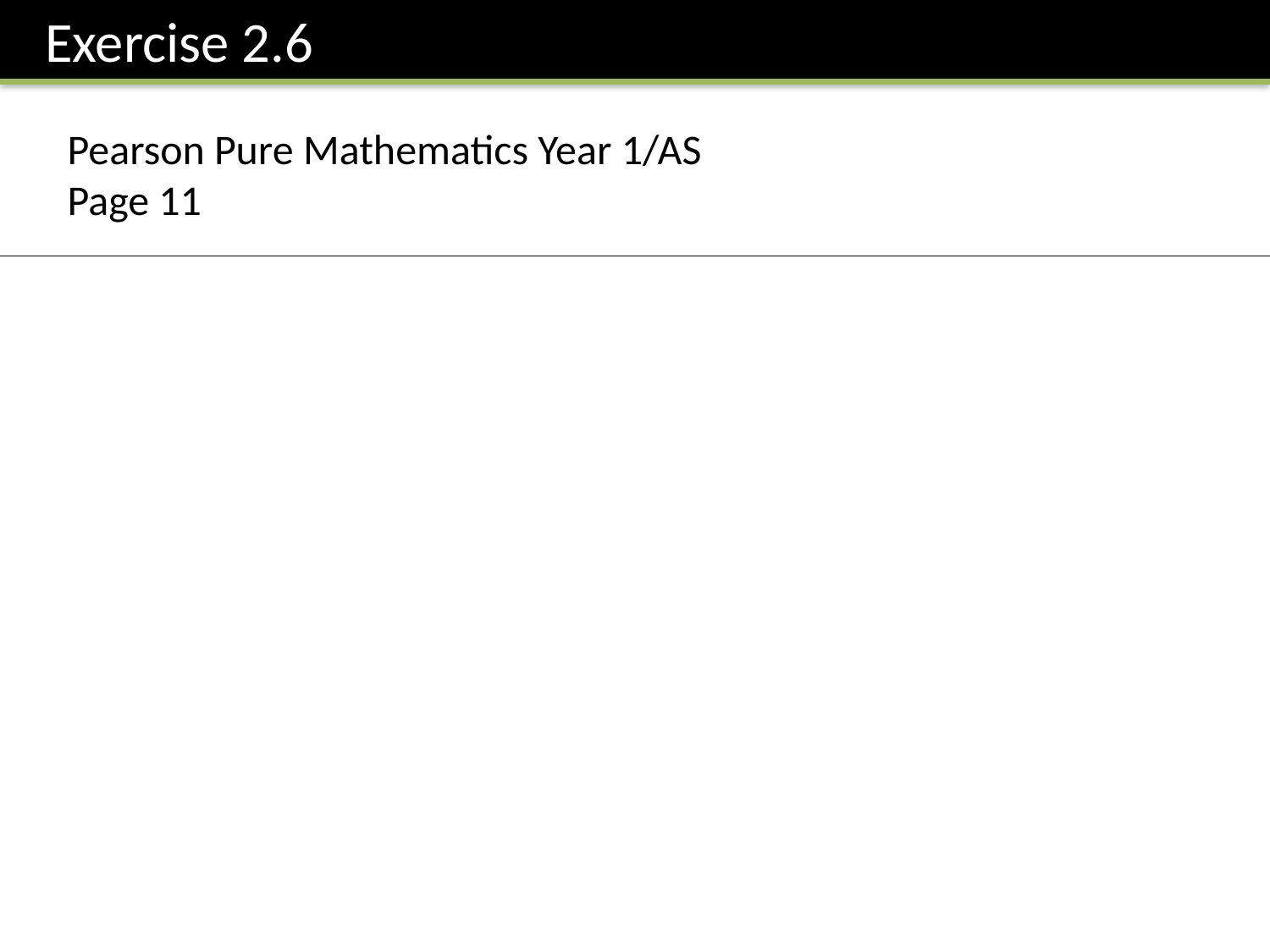

Exercise 2.6
Pearson Pure Mathematics Year 1/AS
Page 11